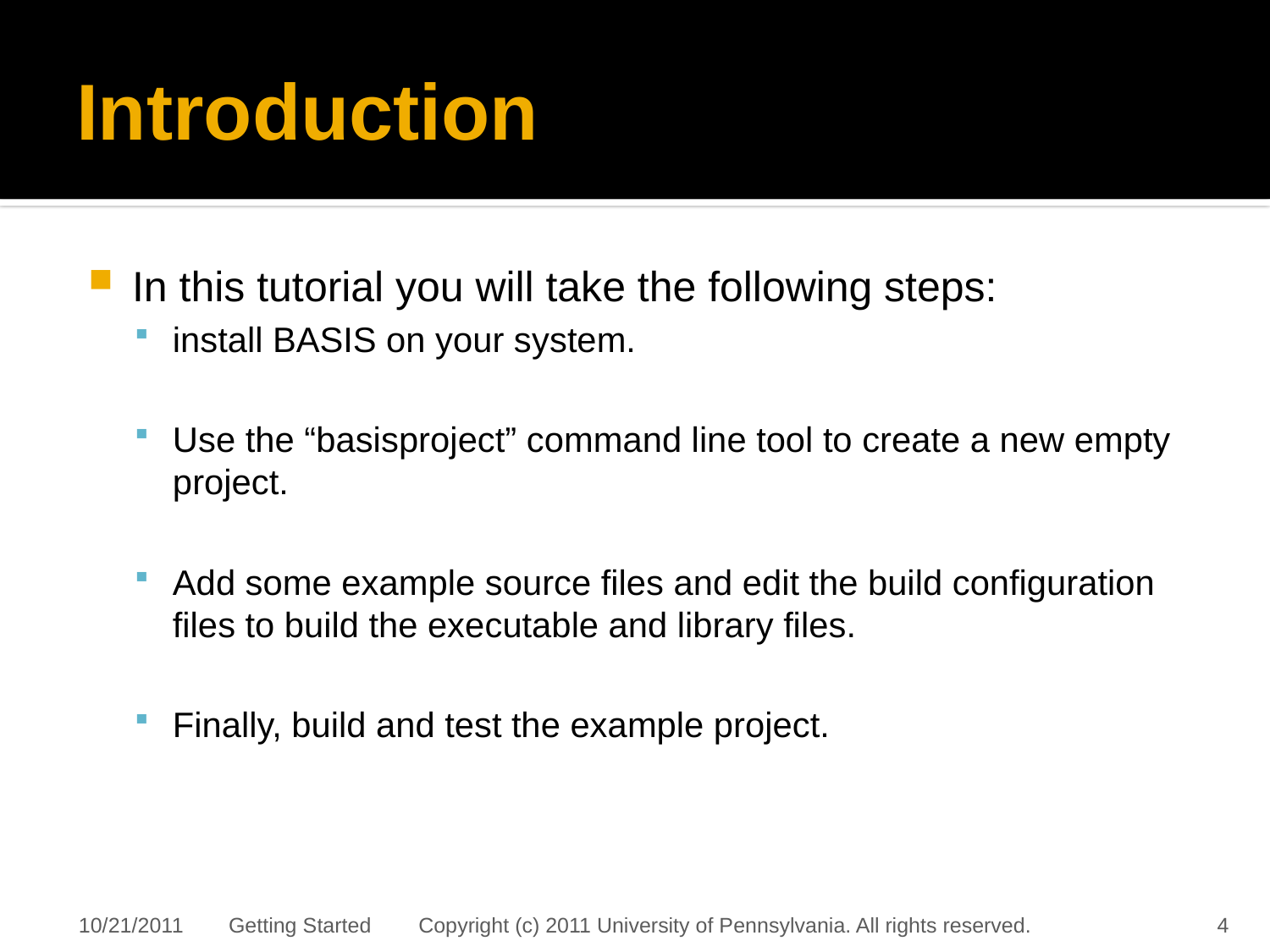

# Introduction
In this tutorial you will take the following steps:
install BASIS on your system.

Use the “basisproject” command line tool to create a new empty project.

Add some example source files and edit the build configuration files to build the executable and library files.

Finally, build and test the example project.
10/21/2011
Getting Started        Copyright (c) 2011 University of Pennsylvania. All rights reserved.
4